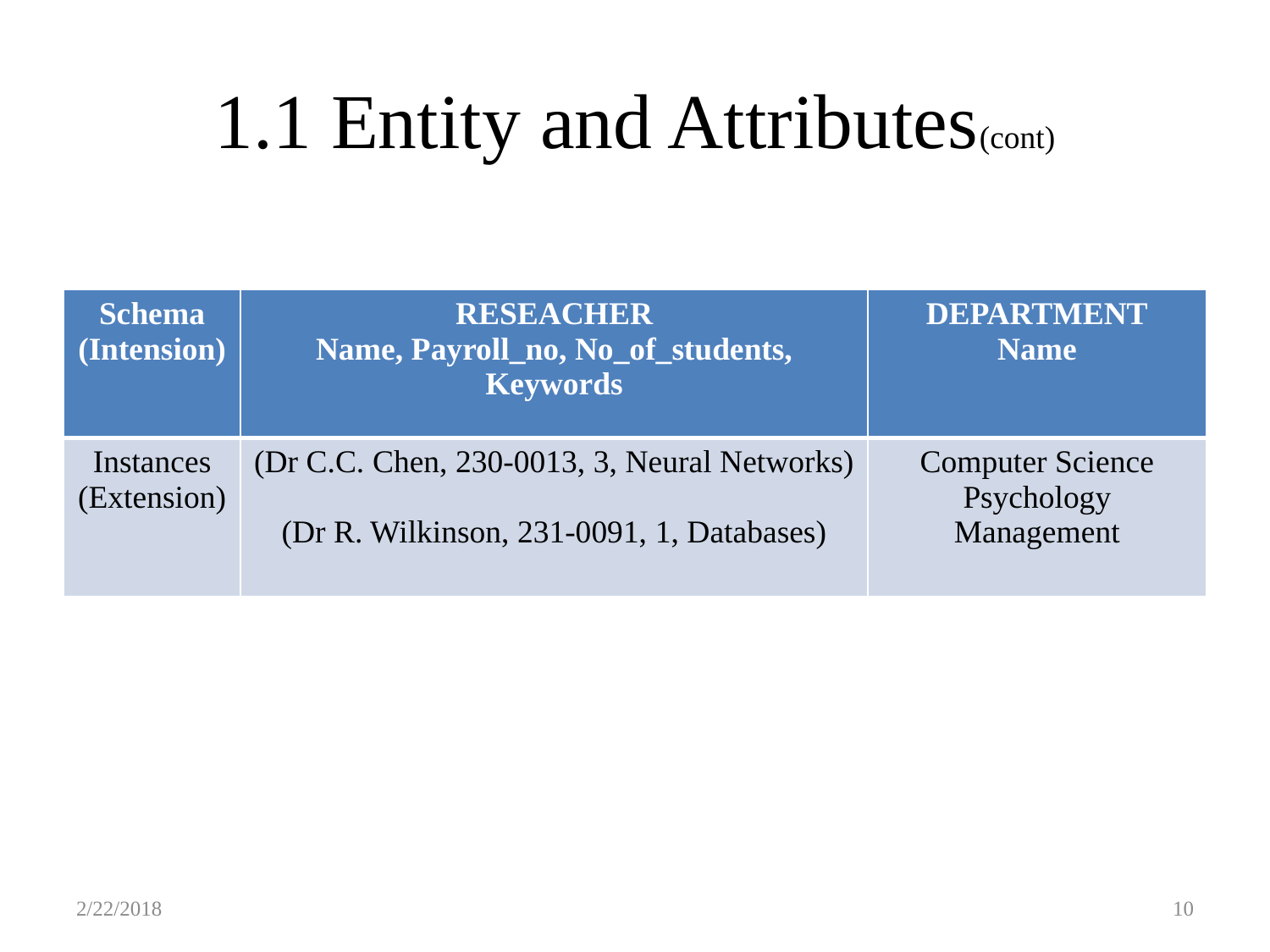

# 1.1 Entity and Attributes(cont)
| Schema (Intension) | RESEACHER Name, Payroll\_no, No\_of\_students, Keywords | DEPARTMENT Name |
| --- | --- | --- |
| Instances (Extension) | (Dr C.C. Chen, 230-0013, 3, Neural Networks) (Dr R. Wilkinson, 231-0091, 1, Databases) | Computer Science Psychology Management |
2/22/2018
10